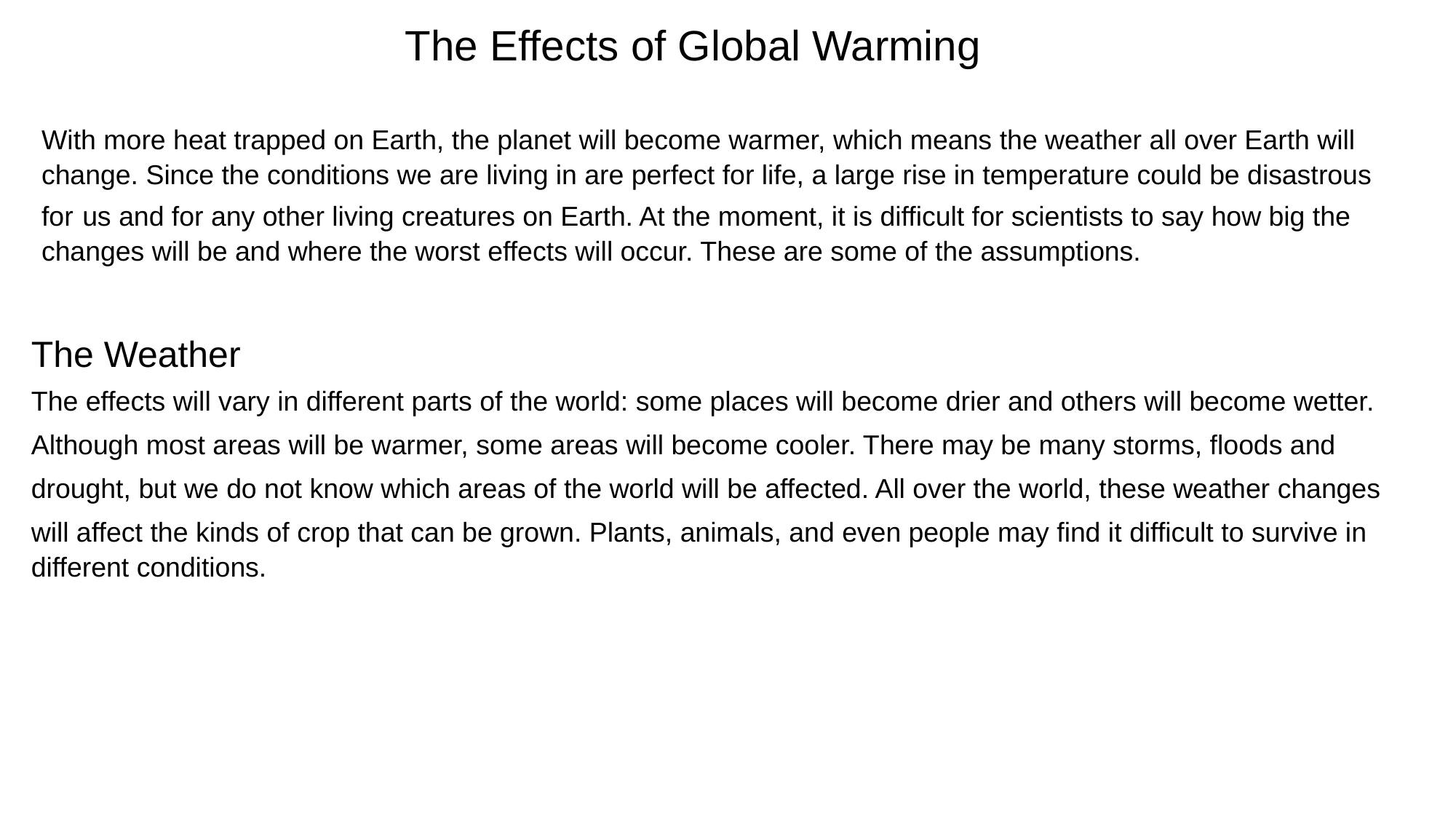

The Effects of Global Warming
With more heat trapped on Earth, the planet will become warmer, which means the weather all over Earth will change. Since the conditions we are living in are perfect for life, a large rise in temperature could be disastrous for us and for any other living creatures on Earth. At the moment, it is difficult for scientists to say how big the changes will be and where the worst effects will occur. These are some of the assumptions.
The Weather
The effects will vary in different parts of the world: some places will become drier and others will become wetter. Although most areas will be warmer, some areas will become cooler. There may be many storms, floods and drought, but we do not know which areas of the world will be affected. All over the world, these weather changes will affect the kinds of crop that can be grown. Plants, animals, and even people may find it difficult to survive in different conditions.